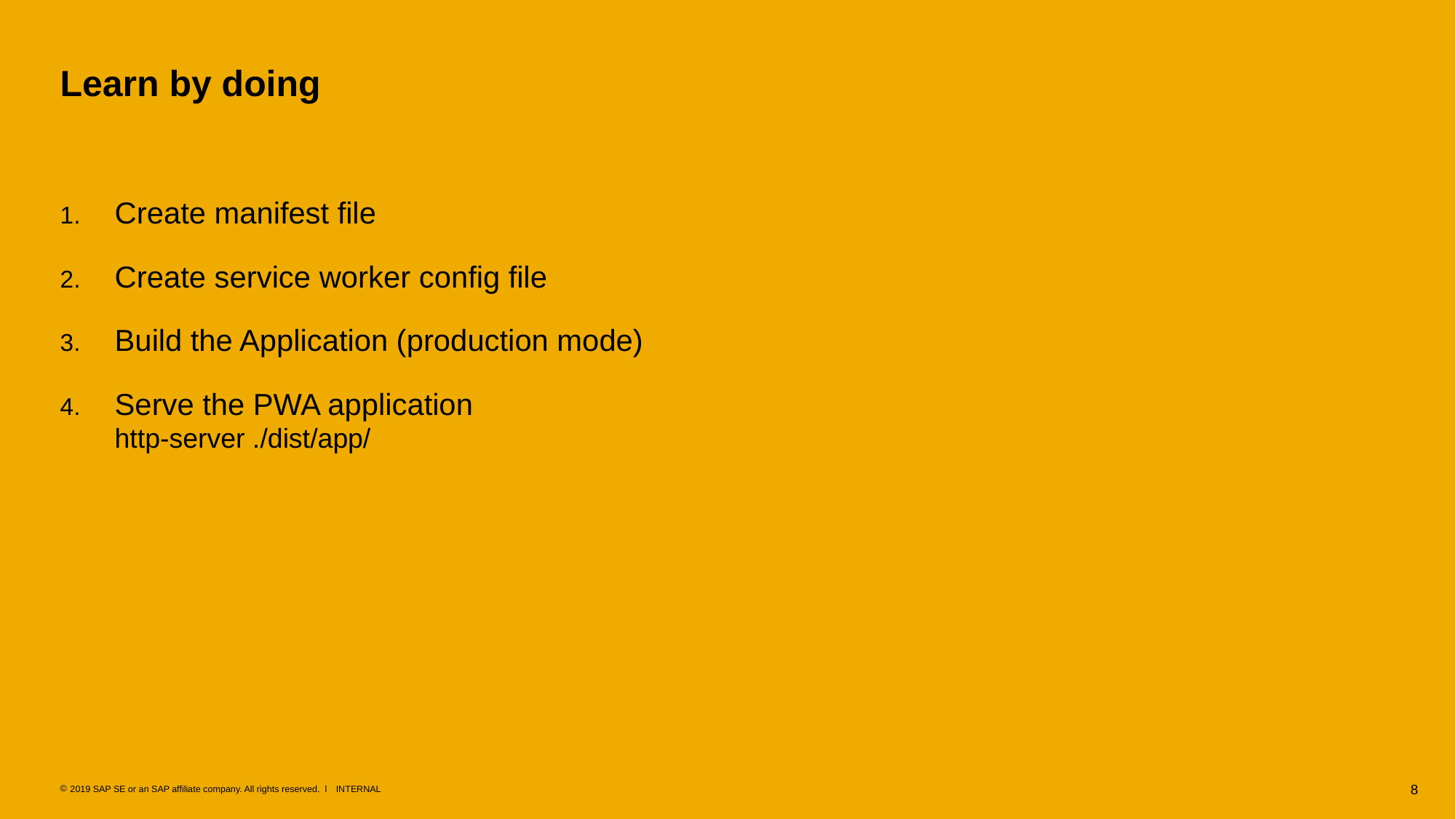

# Learn by doing
Create manifest file
Create service worker config file
Build the Application (production mode)
Serve the PWA application
http-server ./dist/app/